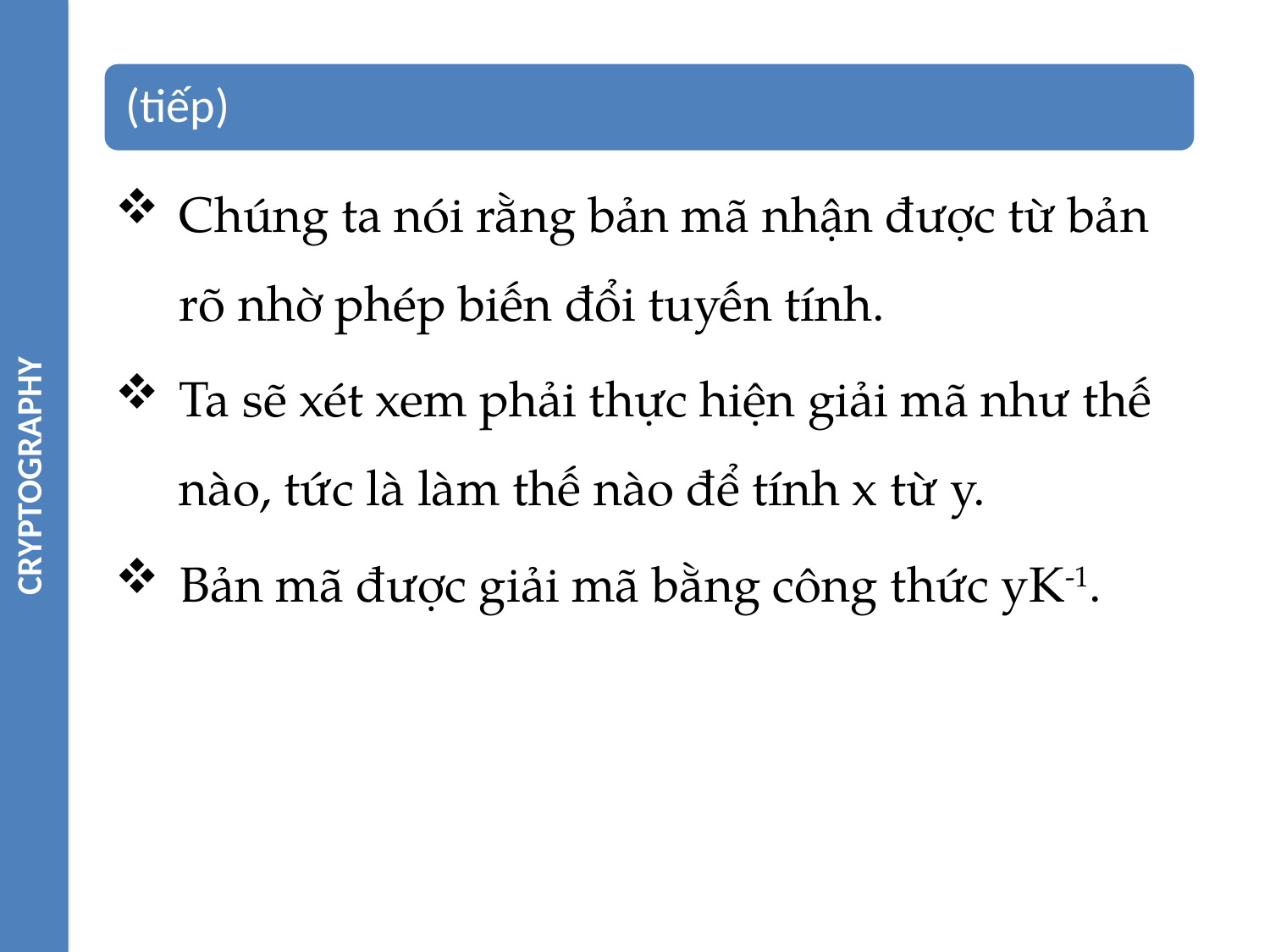

CRYPTOGRAPHY
(tiếp)
Chúng ta nói rằng bản mã nhận được từ bản rõ nhờ phép biến đổi tuyến tính.
Ta sẽ xét xem phải thực hiện giải mã như thế nào, tức là làm thế nào để tính x từ y.
Bản mã được giải mã bằng công thức yK-1.